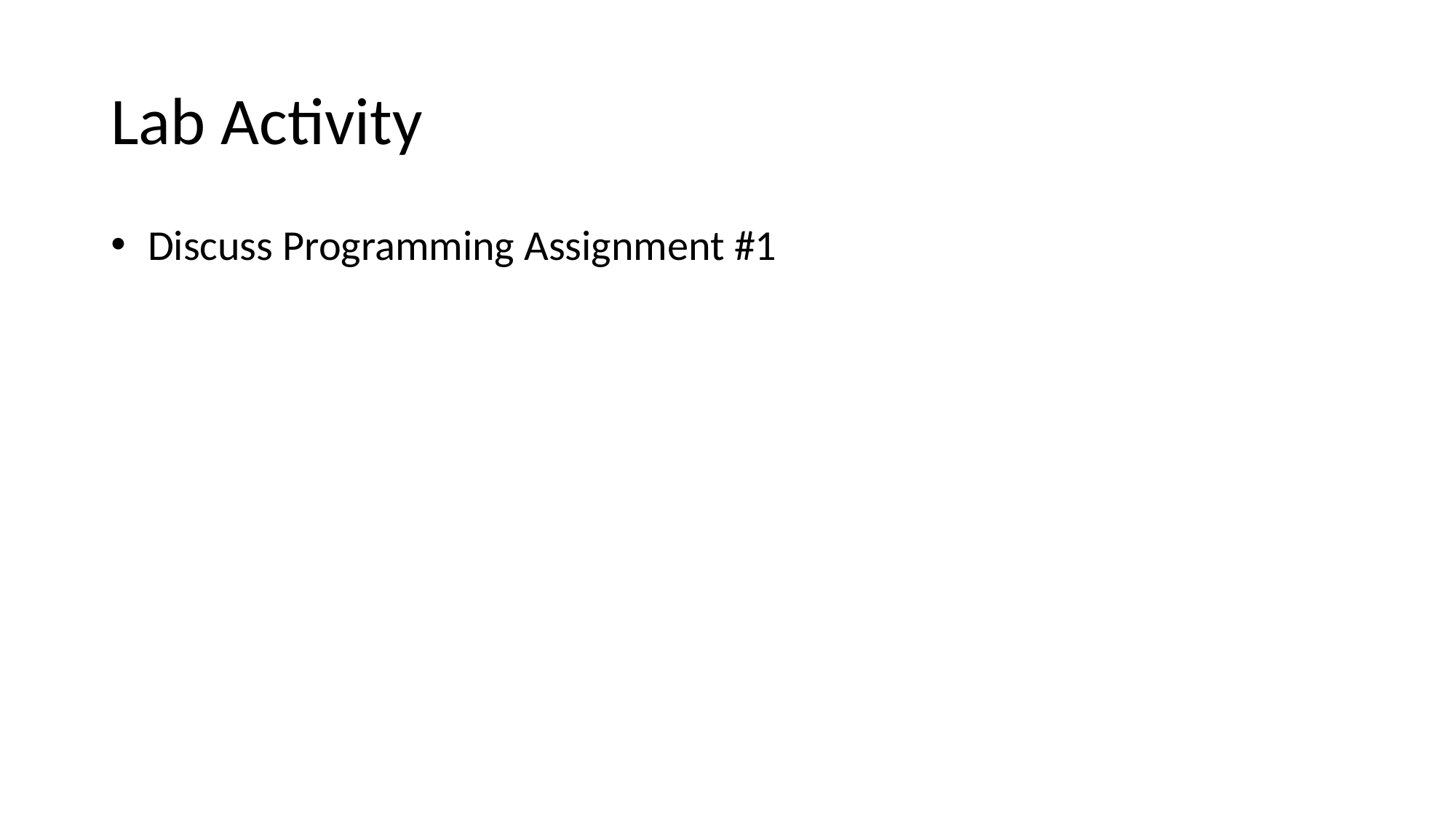

# Lab Activity
 Discuss Programming Assignment #1